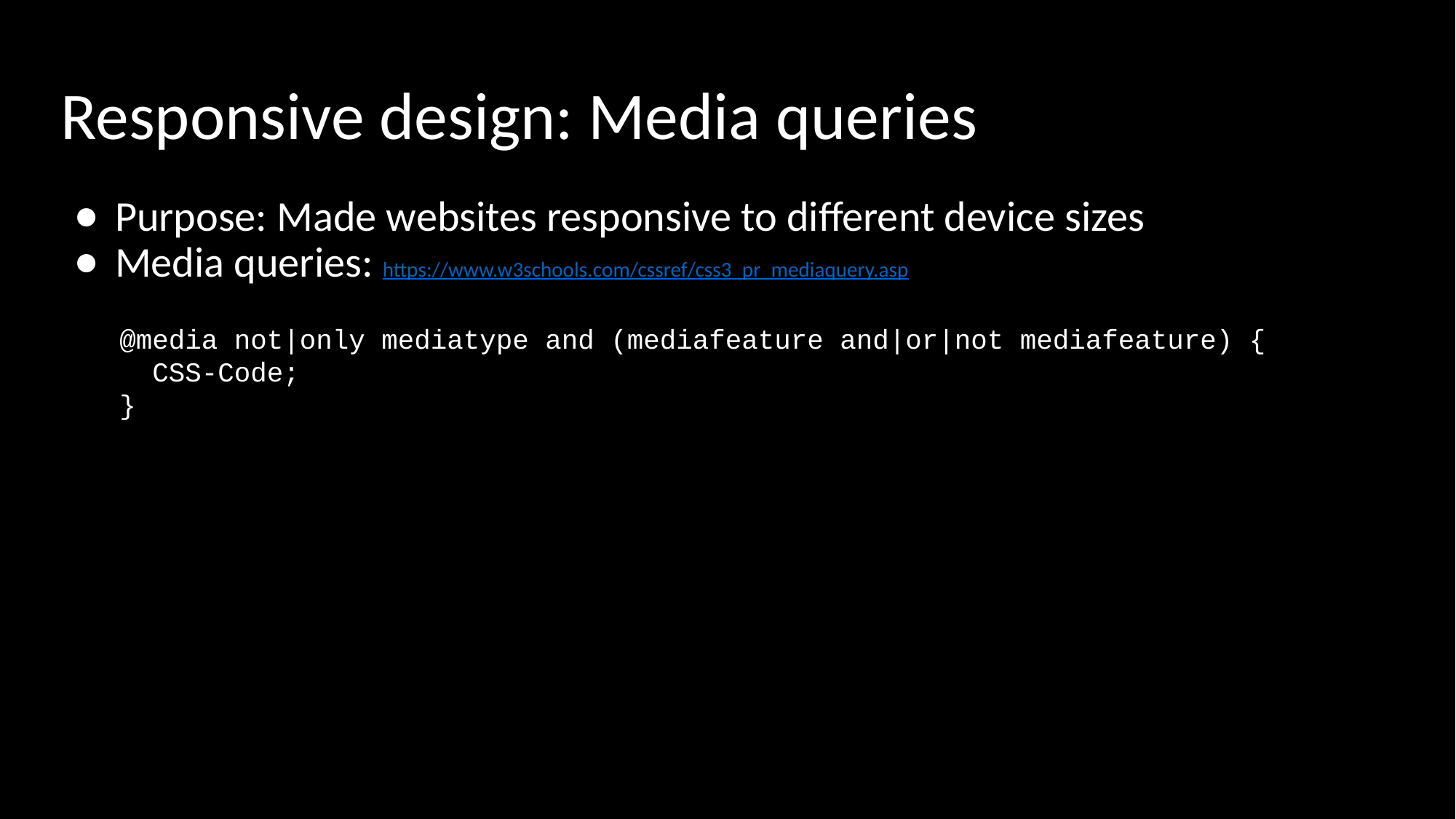

# Responsive design: Media queries
Purpose: Made websites responsive to different device sizes
Media queries: https://www.w3schools.com/cssref/css3_pr_mediaquery.asp

@media not|only mediatype and (mediafeature and|or|not mediafeature) {
  CSS-Code;
}